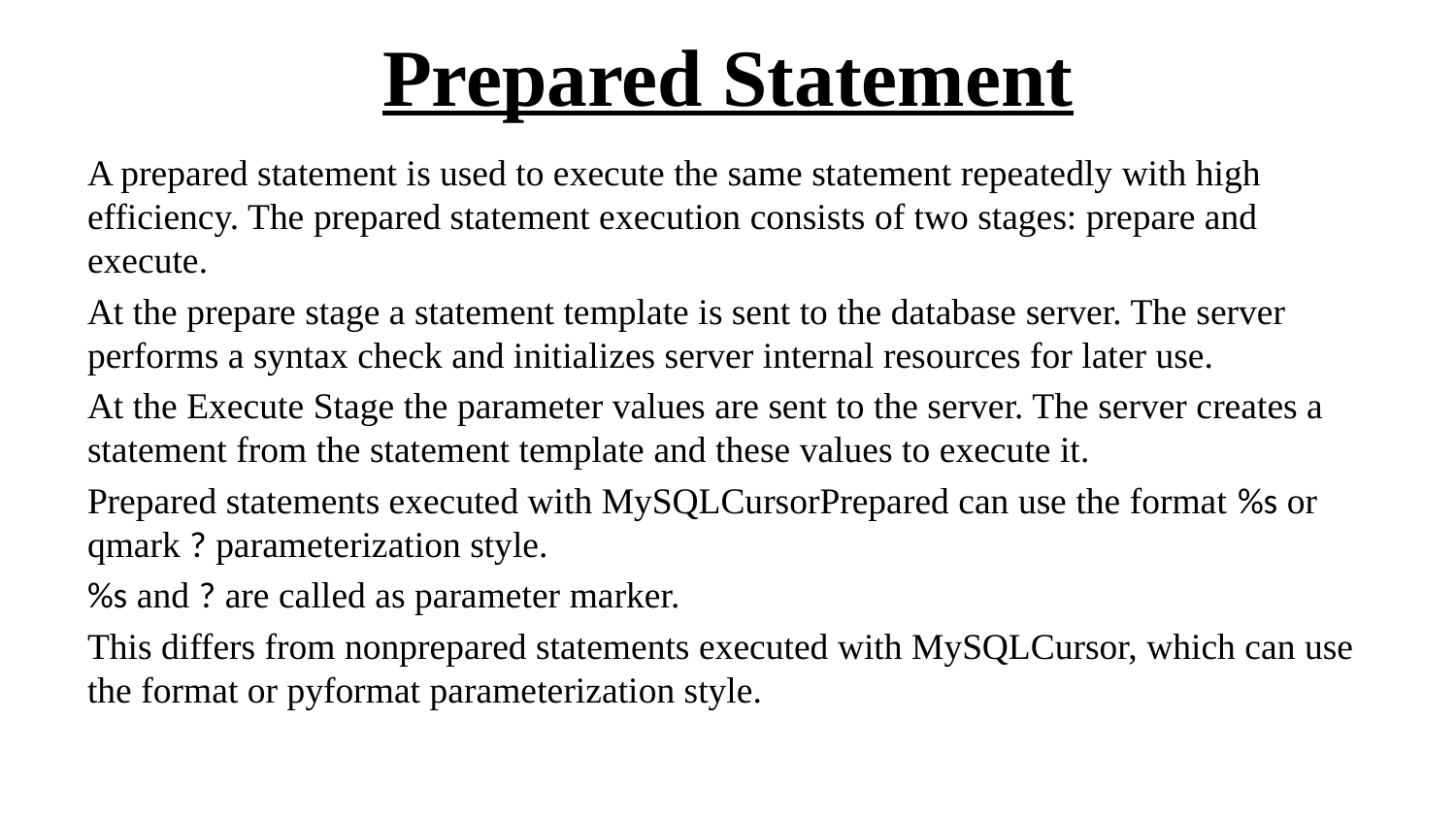

# Prepared Statement
A prepared statement is used to execute the same statement repeatedly with high efficiency. The prepared statement execution consists of two stages: prepare and execute.
At the prepare stage a statement template is sent to the database server. The server performs a syntax check and initializes server internal resources for later use.
At the Execute Stage the parameter values are sent to the server. The server creates a statement from the statement template and these values to execute it.
Prepared statements executed with MySQLCursorPrepared can use the format %s or qmark ? parameterization style.
%s and ? are called as parameter marker.
This differs from nonprepared statements executed with MySQLCursor, which can use the format or pyformat parameterization style.